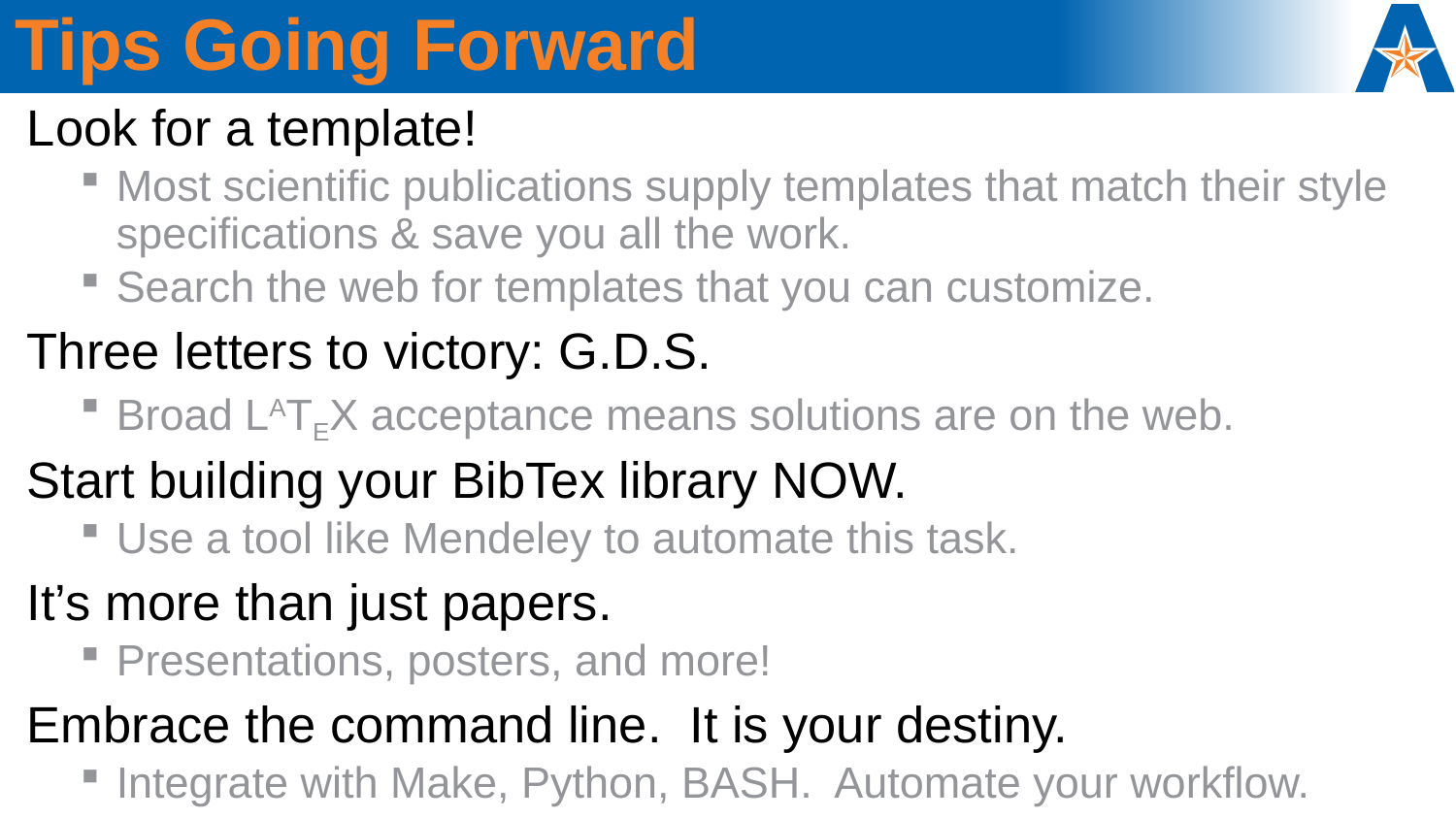

# Tips Going Forward
Look for a template!
Most scientific publications supply templates that match their style specifications & save you all the work.
Search the web for templates that you can customize.
Three letters to victory: G.D.S.
Broad LATEX acceptance means solutions are on the web.
Start building your BibTex library NOW.
Use a tool like Mendeley to automate this task.
It’s more than just papers.
Presentations, posters, and more!
Embrace the command line.  It is your destiny.
Integrate with Make, Python, BASH.  Automate your workflow.